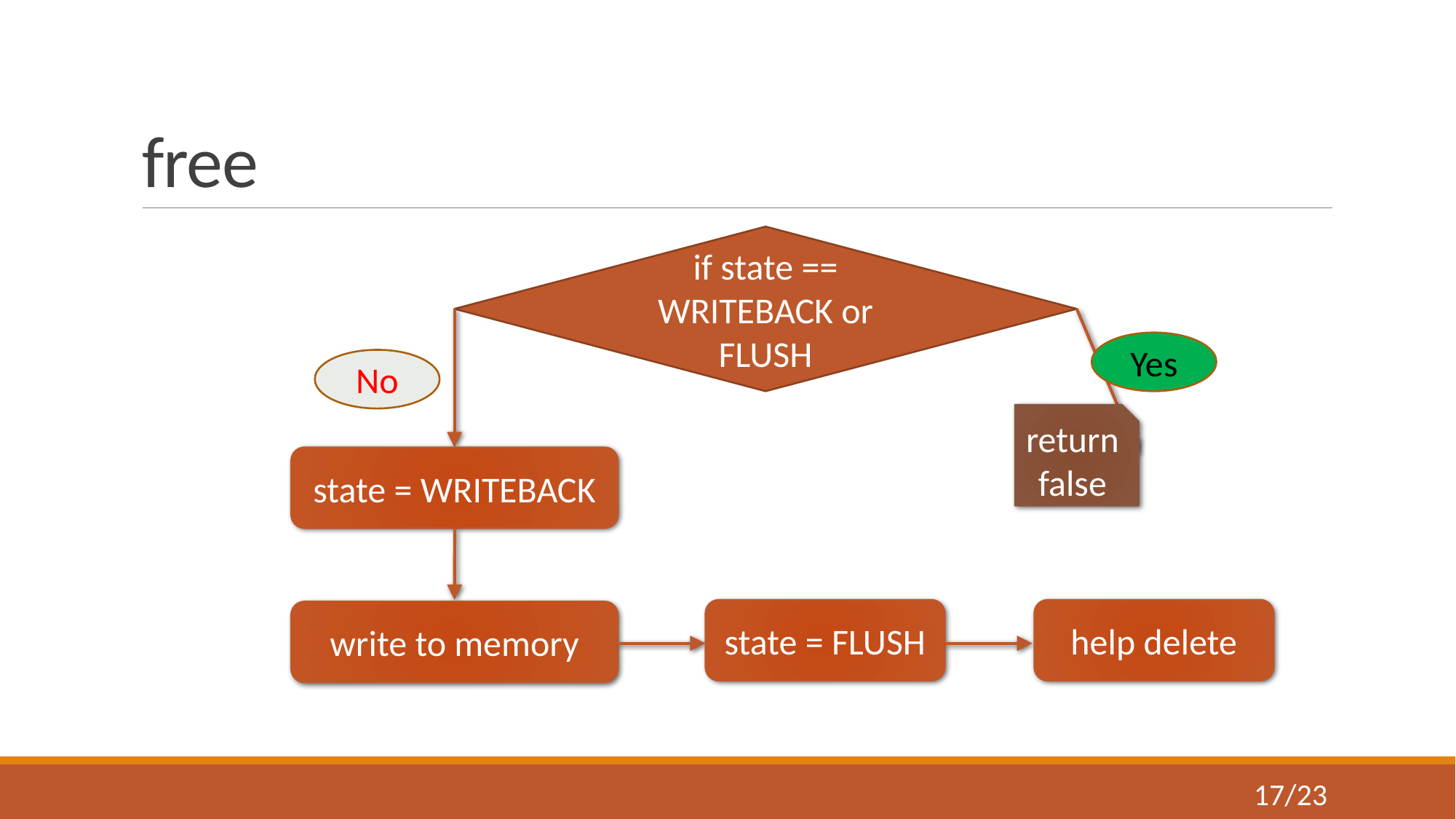

# free
if state == WRITEBACK or FLUSH
Yes
No
return false
state = WRITEBACK
help delete
state = FLUSH
write to memory
17